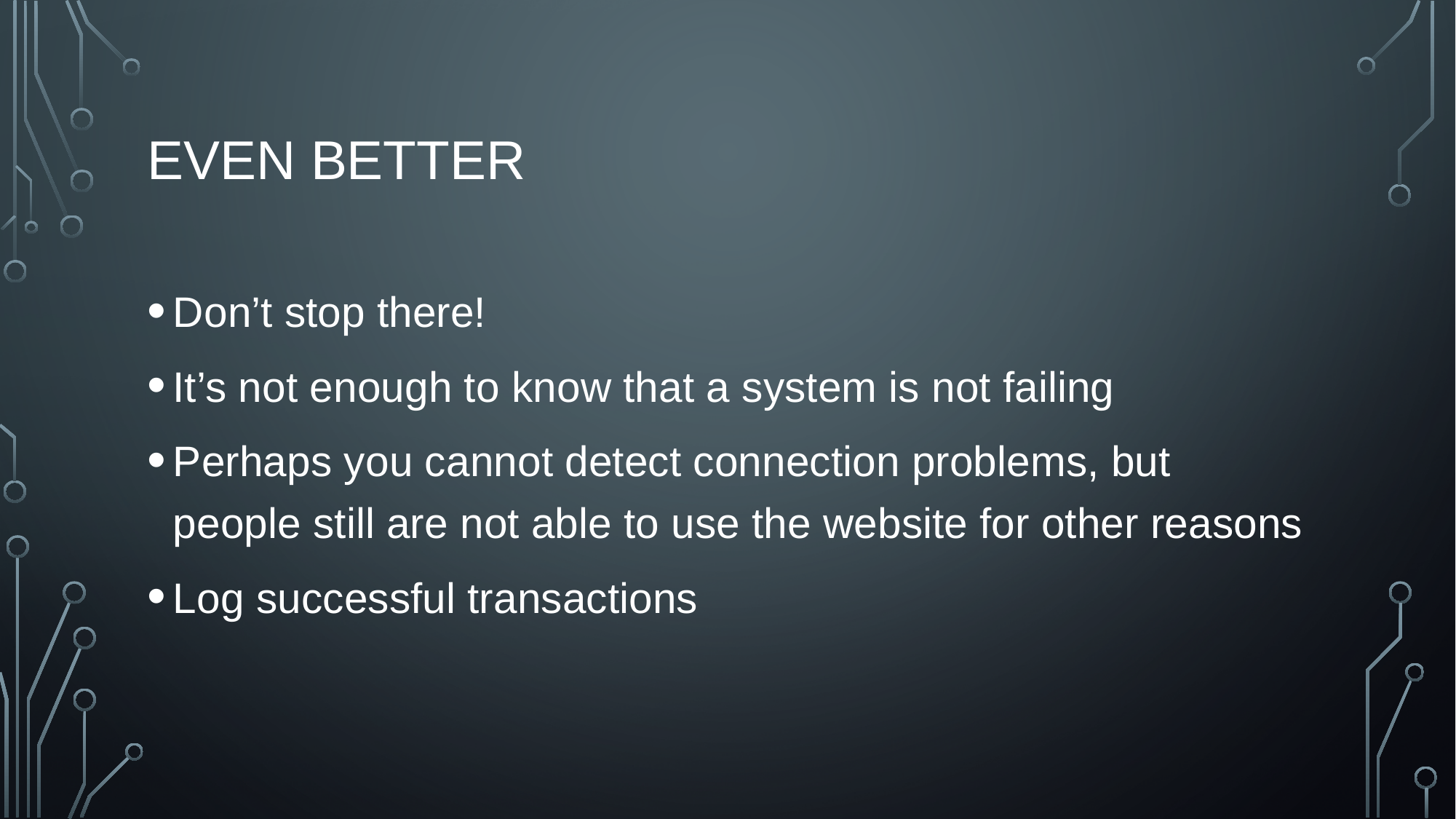

# Even better
Don’t stop there!
It’s not enough to know that a system is not failing
Perhaps you cannot detect connection problems, but people still are not able to use the website for other reasons
Log successful transactions